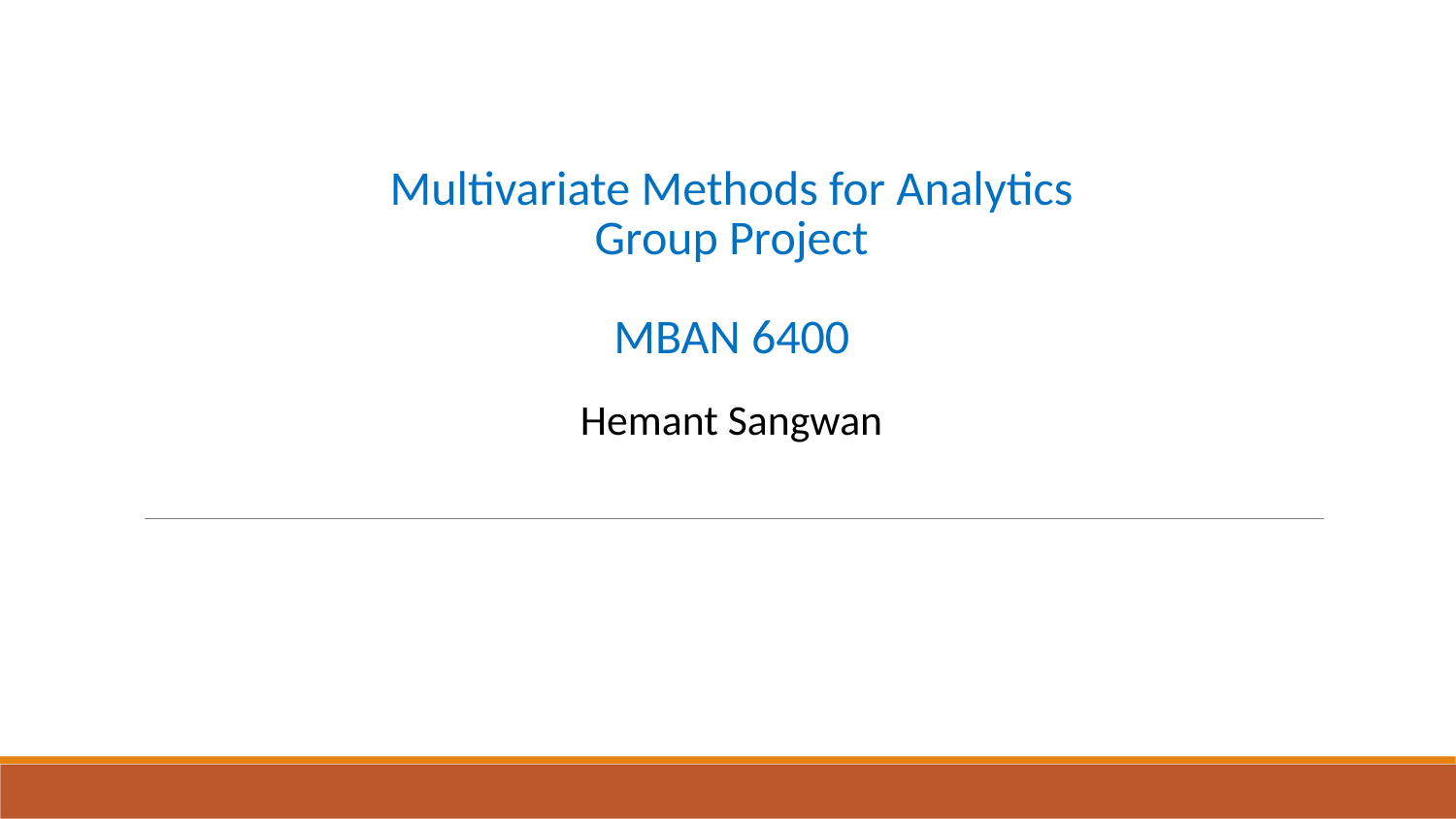

# Multivariate Methods for Analytics Group Project MBAN 6400 Hemant Sangwan